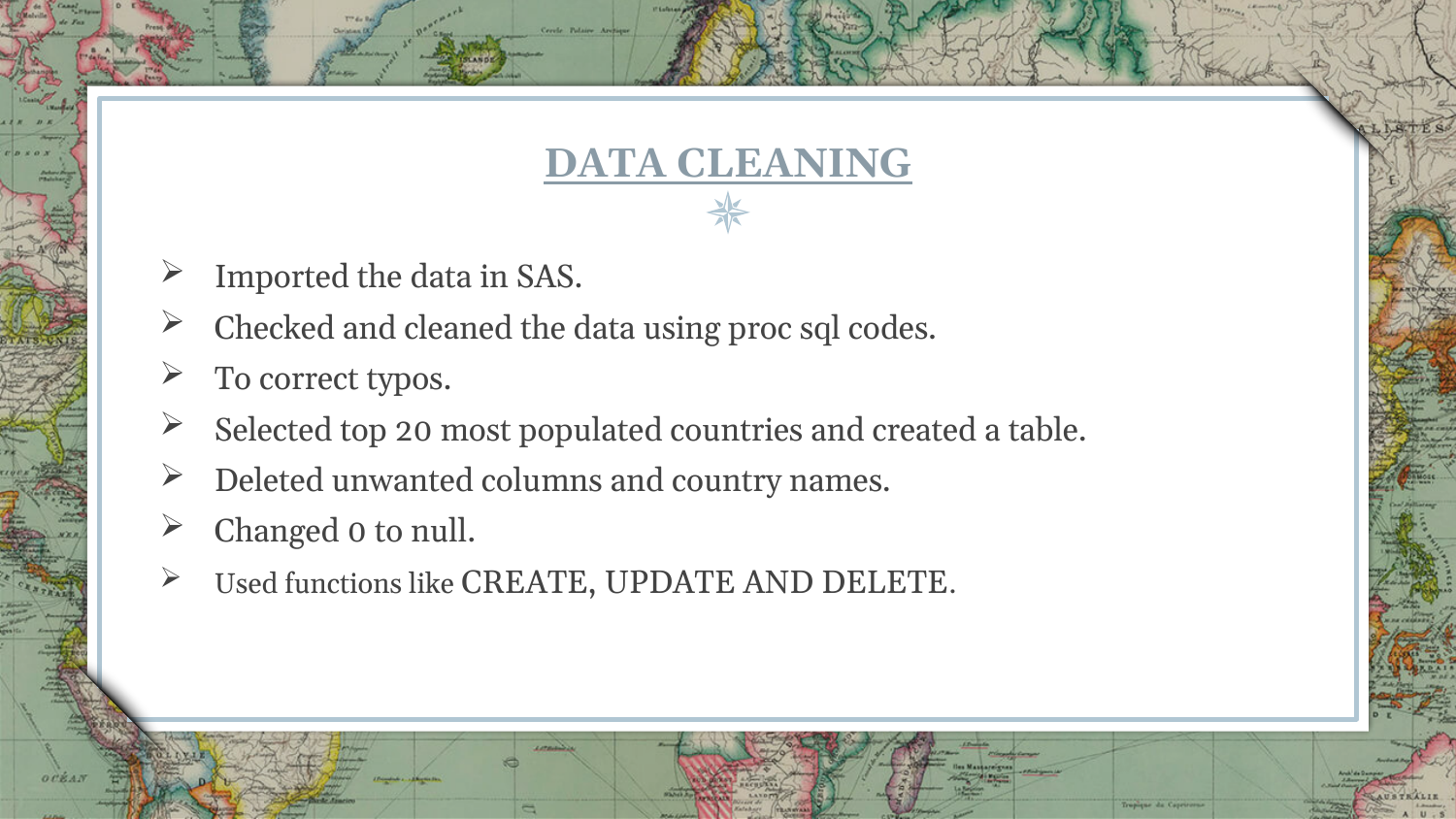

# DATA CLEANING
Imported the data in SAS.
Checked and cleaned the data using proc sql codes.
To correct typos.
Selected top 20 most populated countries and created a table.
Deleted unwanted columns and country names.
Changed 0 to null.
Used functions like CREATE, UPDATE AND DELETE.